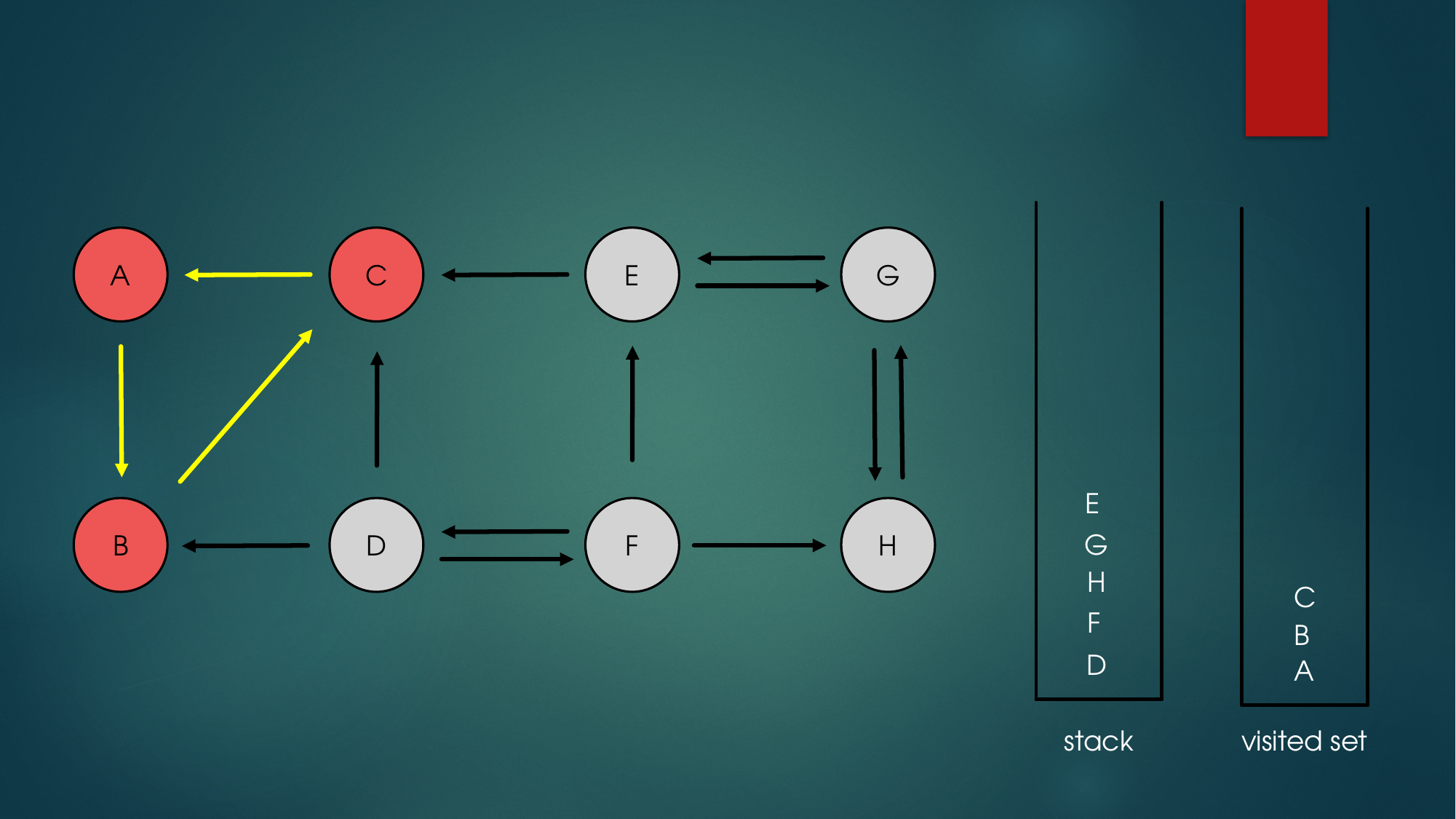

A
C
E
G
E
B
D
F
H
G
H
C
F
B
D
A
stack
visited set